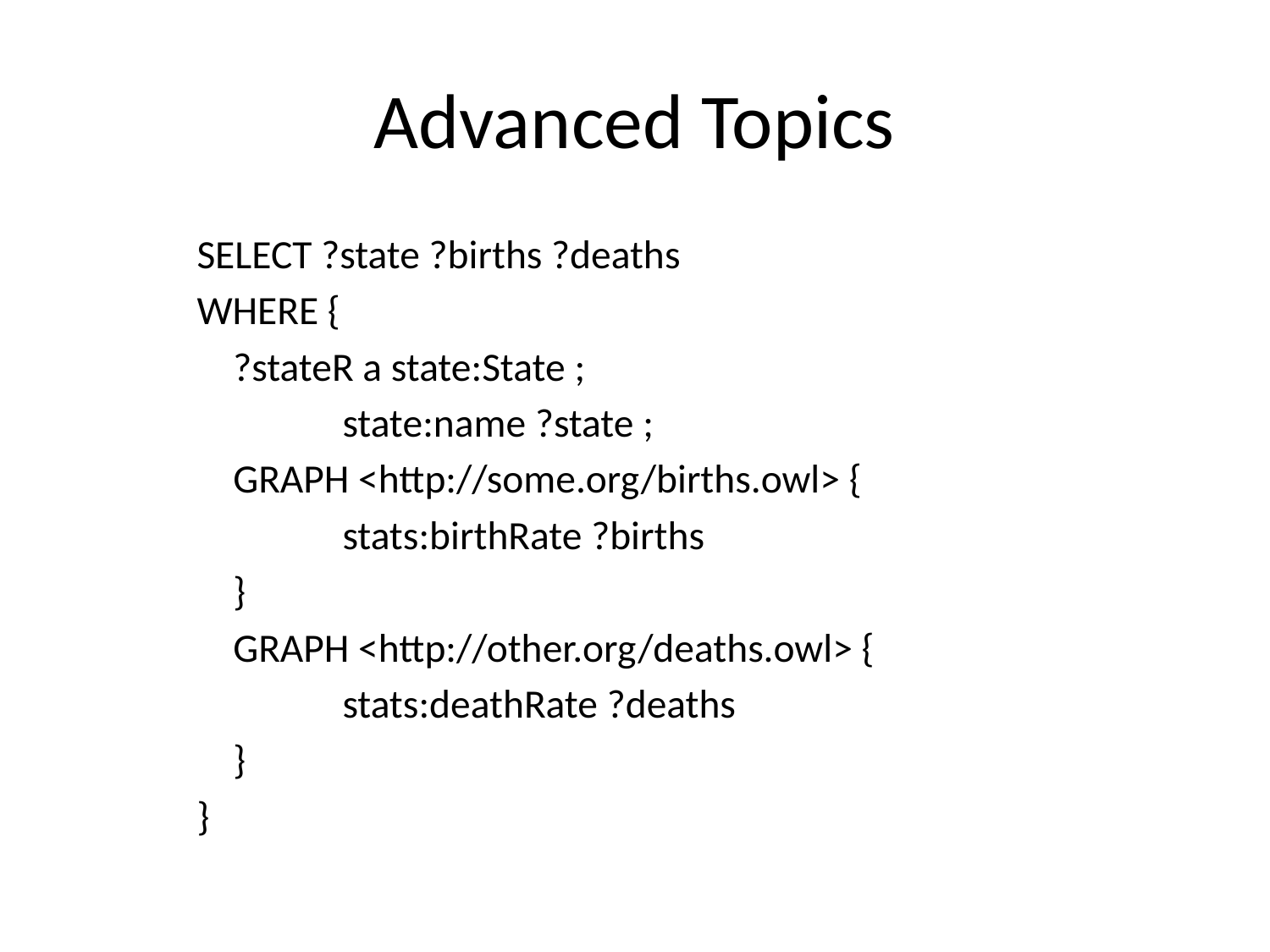

# Advanced Topics
SELECT ?state ?births ?deaths
WHERE {
    ?stateR a state:State ;
                state:name ?state ;
    GRAPH <http://some.org/births.owl> {
                stats:birthRate ?births
    }
    GRAPH <http://other.org/deaths.owl> {
                stats:deathRate ?deaths
    }
}